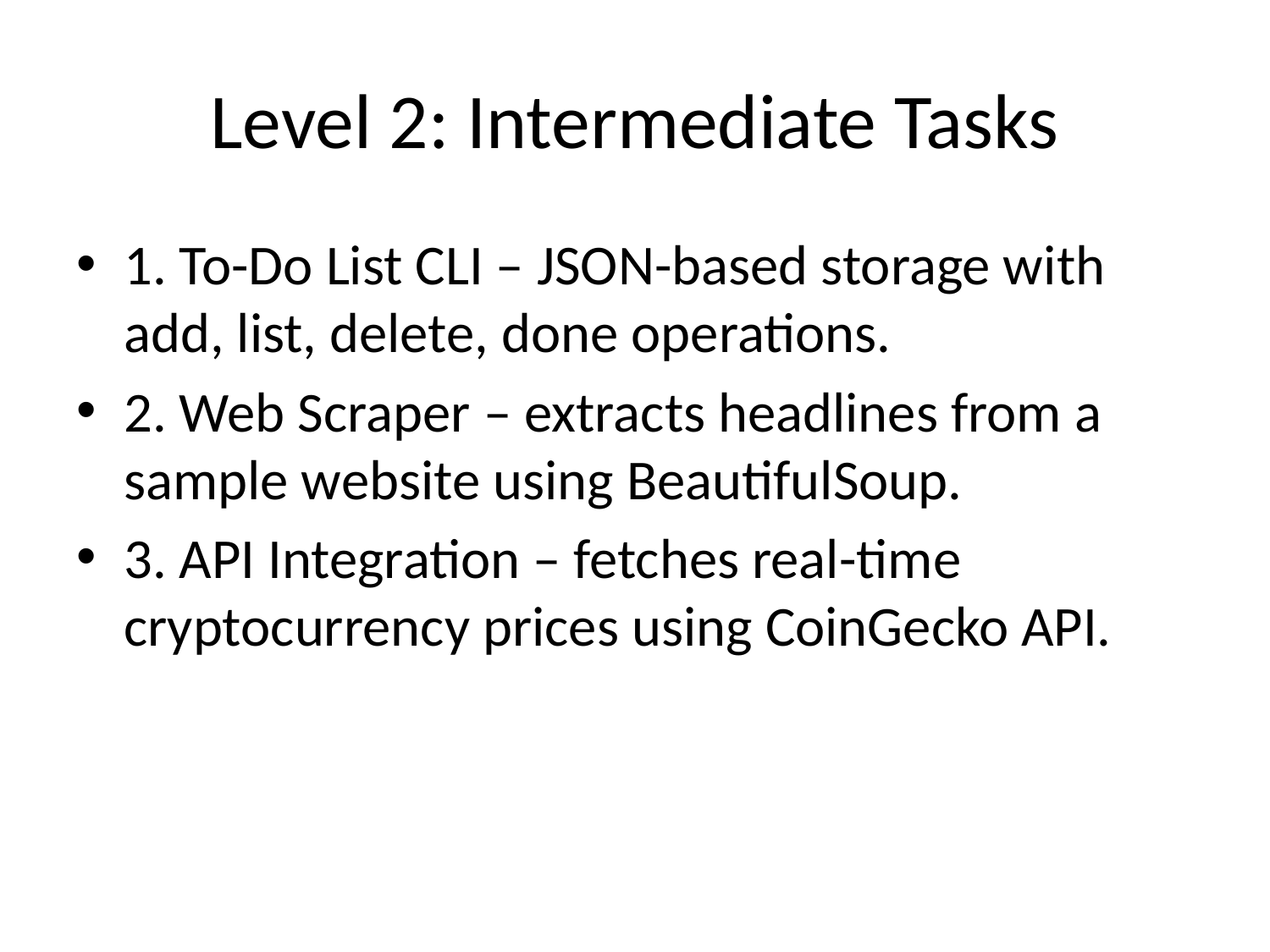

# Level 2: Intermediate Tasks
1. To-Do List CLI – JSON-based storage with add, list, delete, done operations.
2. Web Scraper – extracts headlines from a sample website using BeautifulSoup.
3. API Integration – fetches real-time cryptocurrency prices using CoinGecko API.